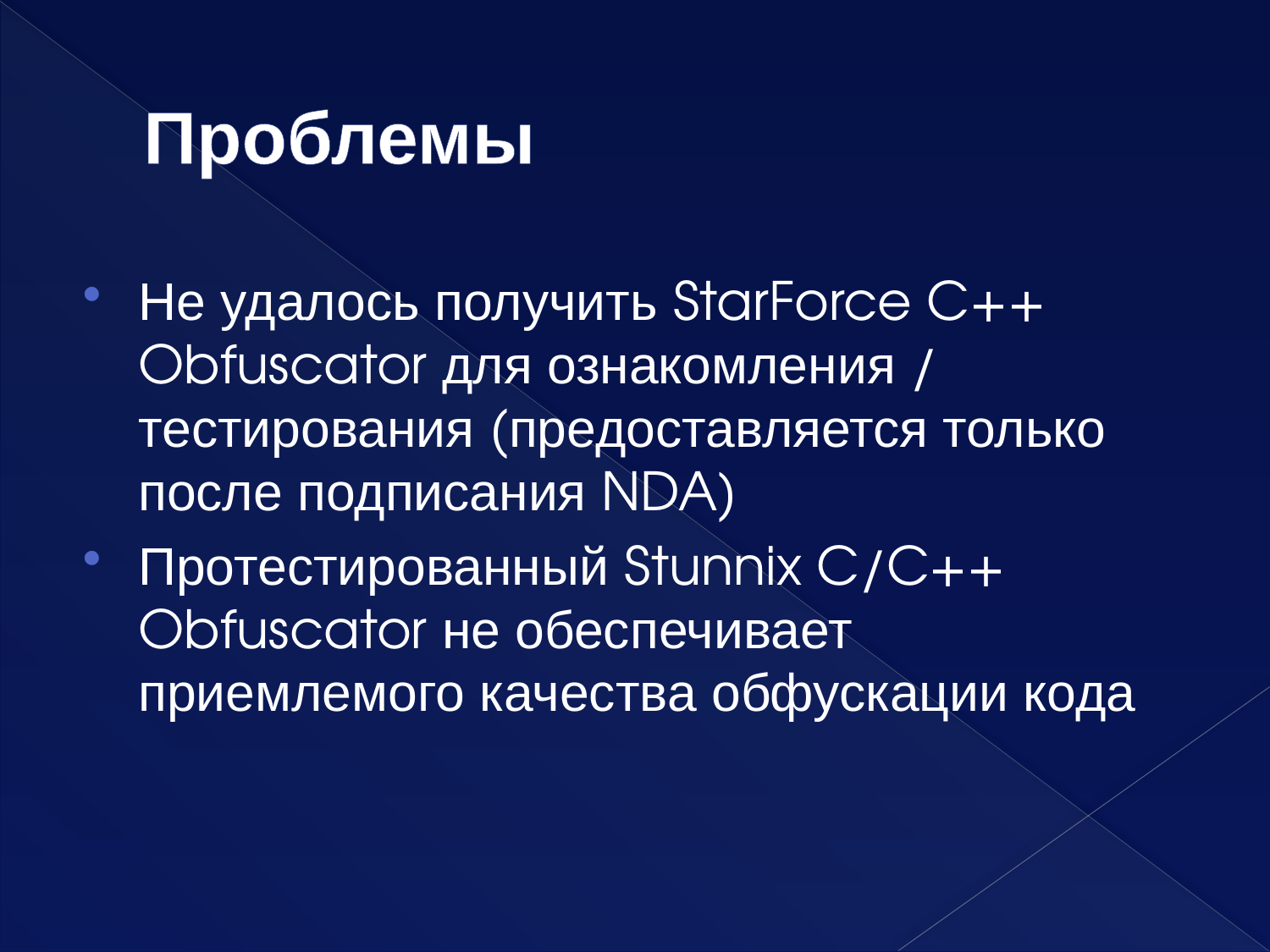

# Проблемы
Не удалось получить StarForce C++ Obfuscator для ознакомления / тестирования (предоставляется только после подписания NDA)
Протестированный Stunnix C/C++ Obfuscator не обеспечивает приемлемого качества обфускации кода